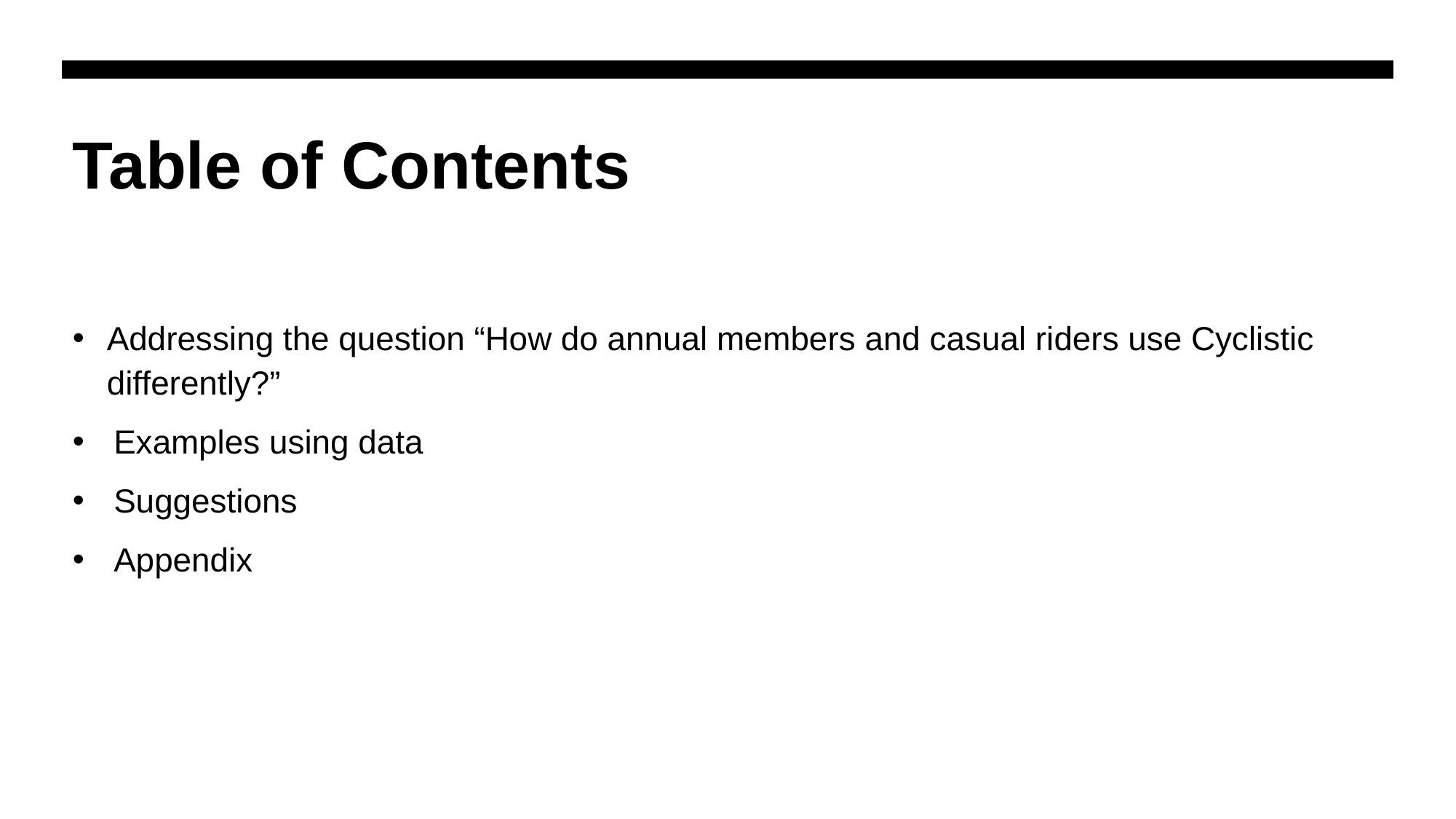

# Table of Contents
Addressing the question “How do annual members and casual riders use Cyclistic differently?”
Examples using data
Suggestions
Appendix